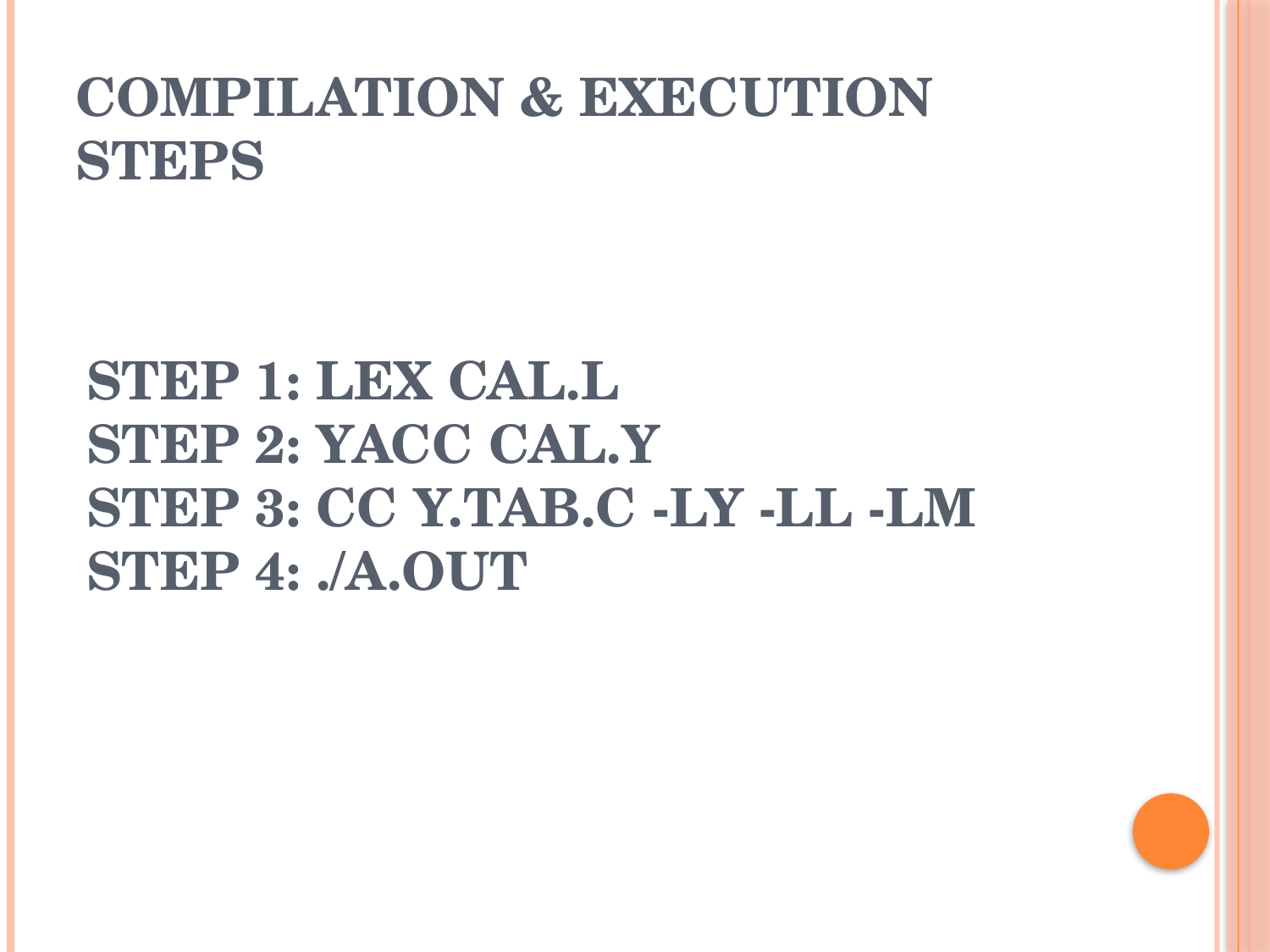

# Compilation & execution steps
Step 1: lex cal.l
Step 2: yacc cal.y
Step 3: cc y.tab.c -ly -ll -lm
Step 4: ./a.out